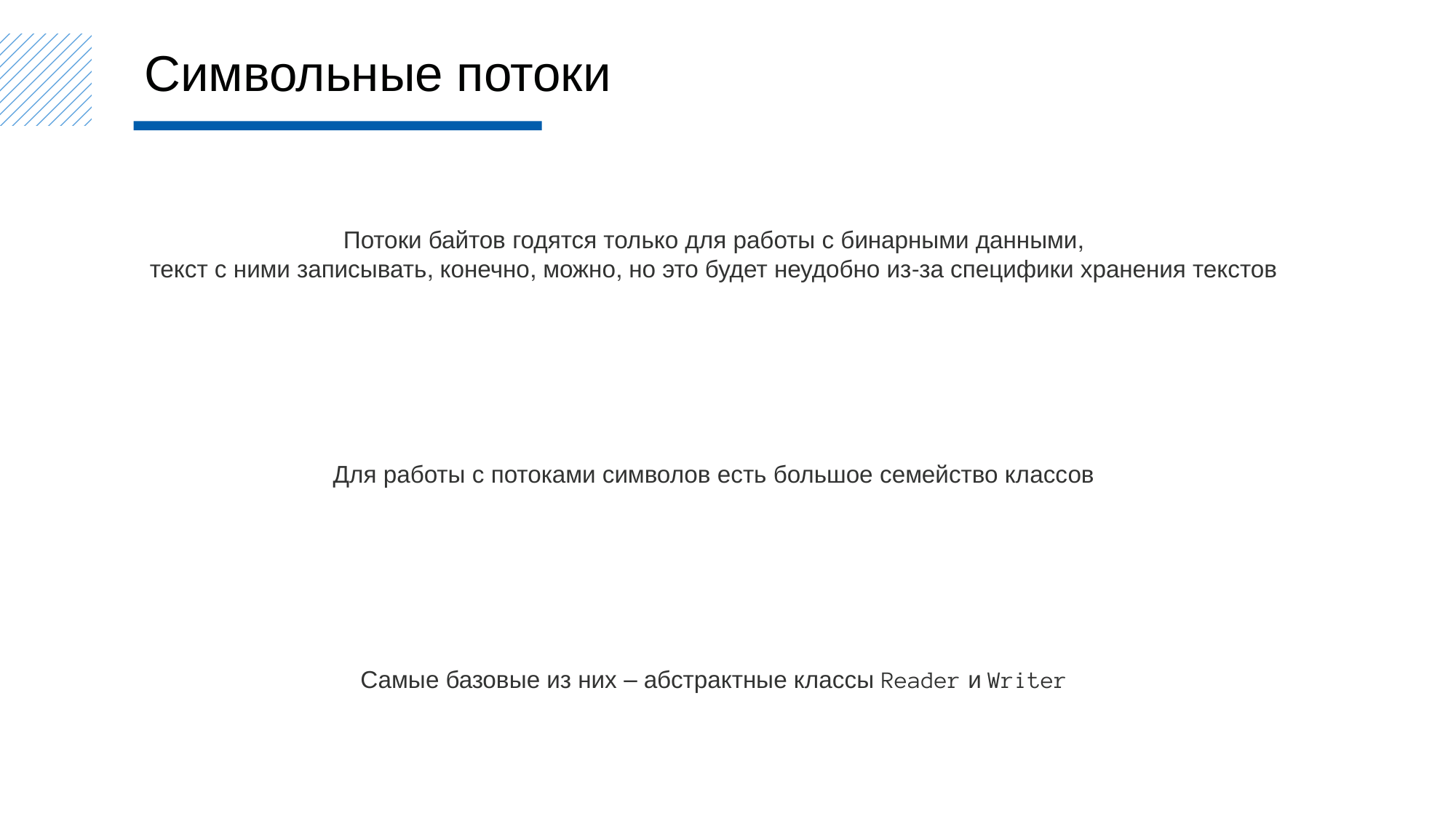

Символьные потоки
Потоки байтов годятся только для работы с бинарными данными,
текст с ними записывать, конечно, можно, но это будет неудобно из-за специфики хранения текстов
Для работы с потоками символов есть большое семейство классов
Самые базовые из них – абстрактные классы Reader и Writer